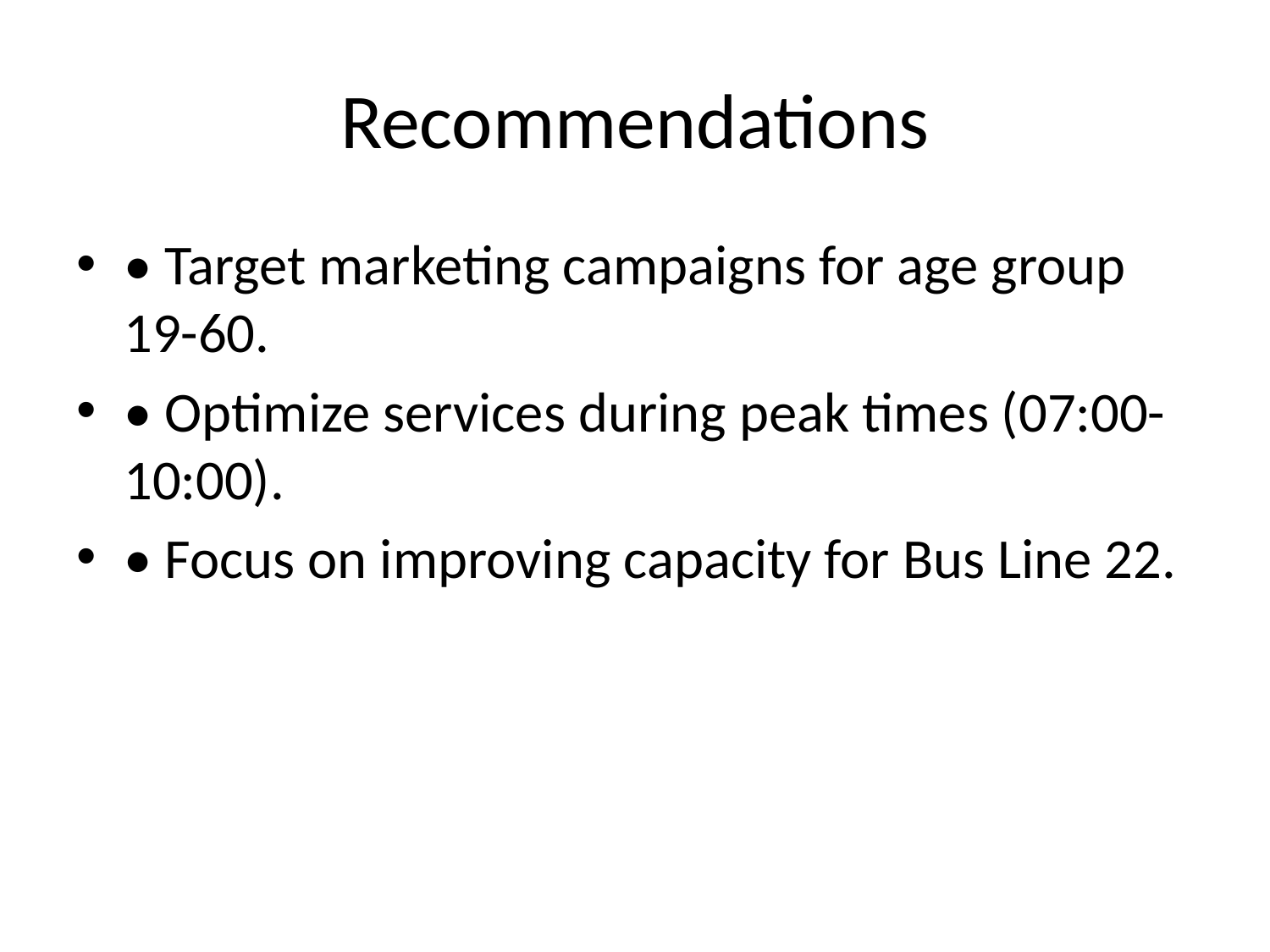

# Recommendations
• Target marketing campaigns for age group 19-60.
• Optimize services during peak times (07:00-10:00).
• Focus on improving capacity for Bus Line 22.